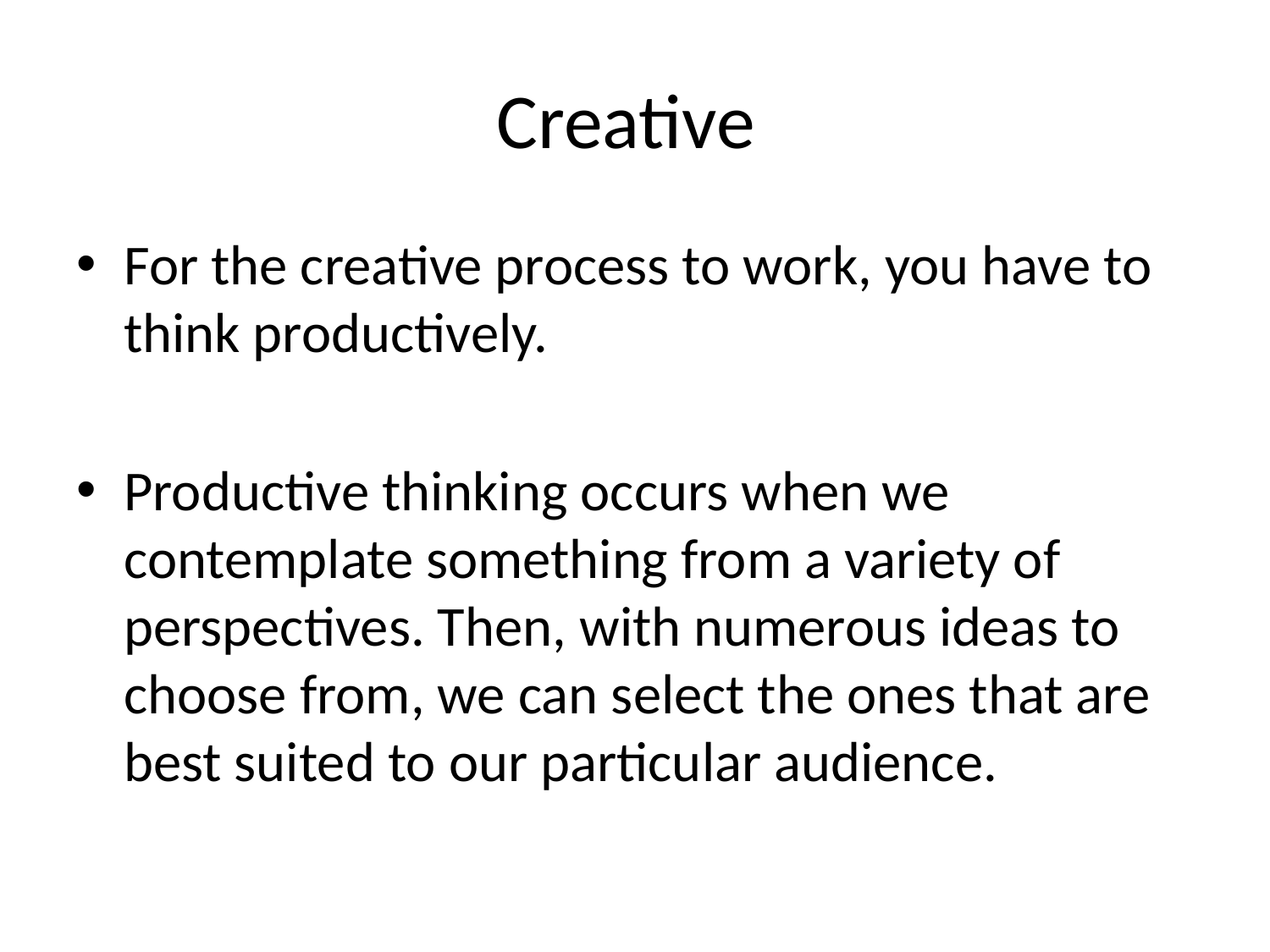

# Creative
For the creative process to work, you have to think productively.

Productive thinking occurs when we contemplate something from a variety of perspectives. Then, with numerous ideas to choose from, we can select the ones that are best suited to our particular audience.